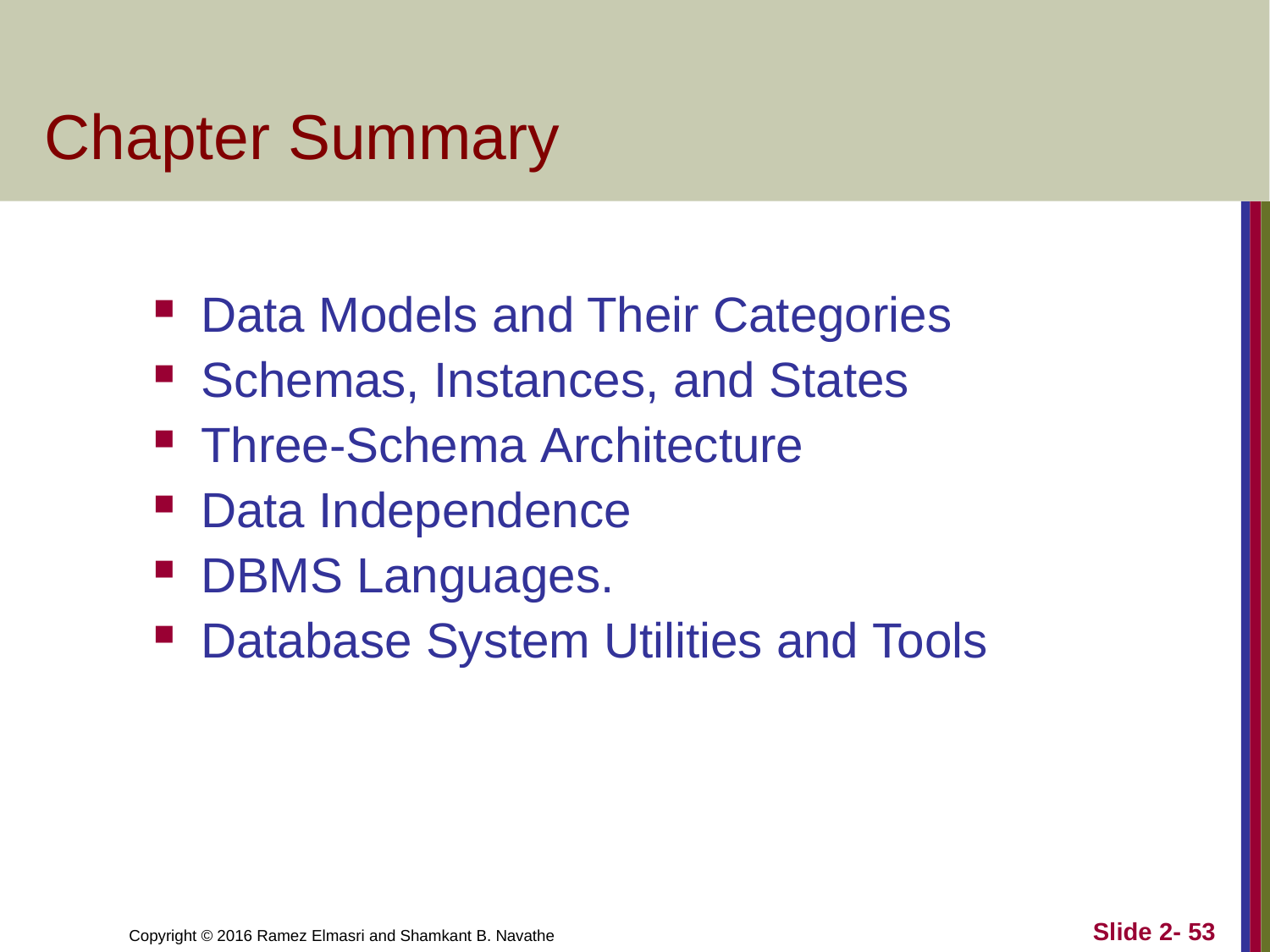

# Chapter Summary
Data Models and Their Categories
Schemas, Instances, and States
Three-Schema Architecture
Data Independence
DBMS Languages.
Database System Utilities and Tools
Slide 2- 53
Copyright © 2016 Ramez Elmasri and Shamkant B. Navathe